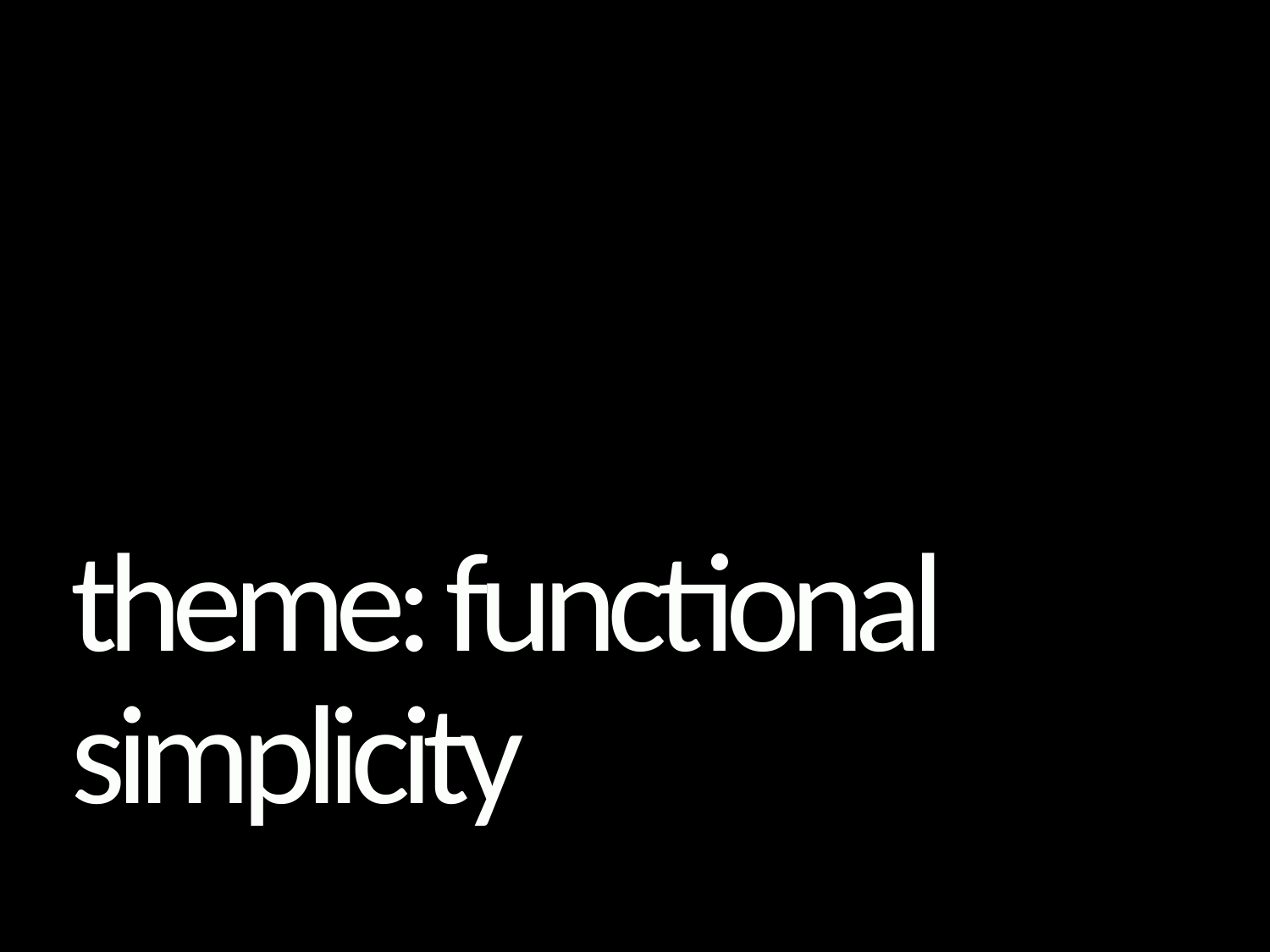

theme: functional simplicity
# Let’s Web Crawl…